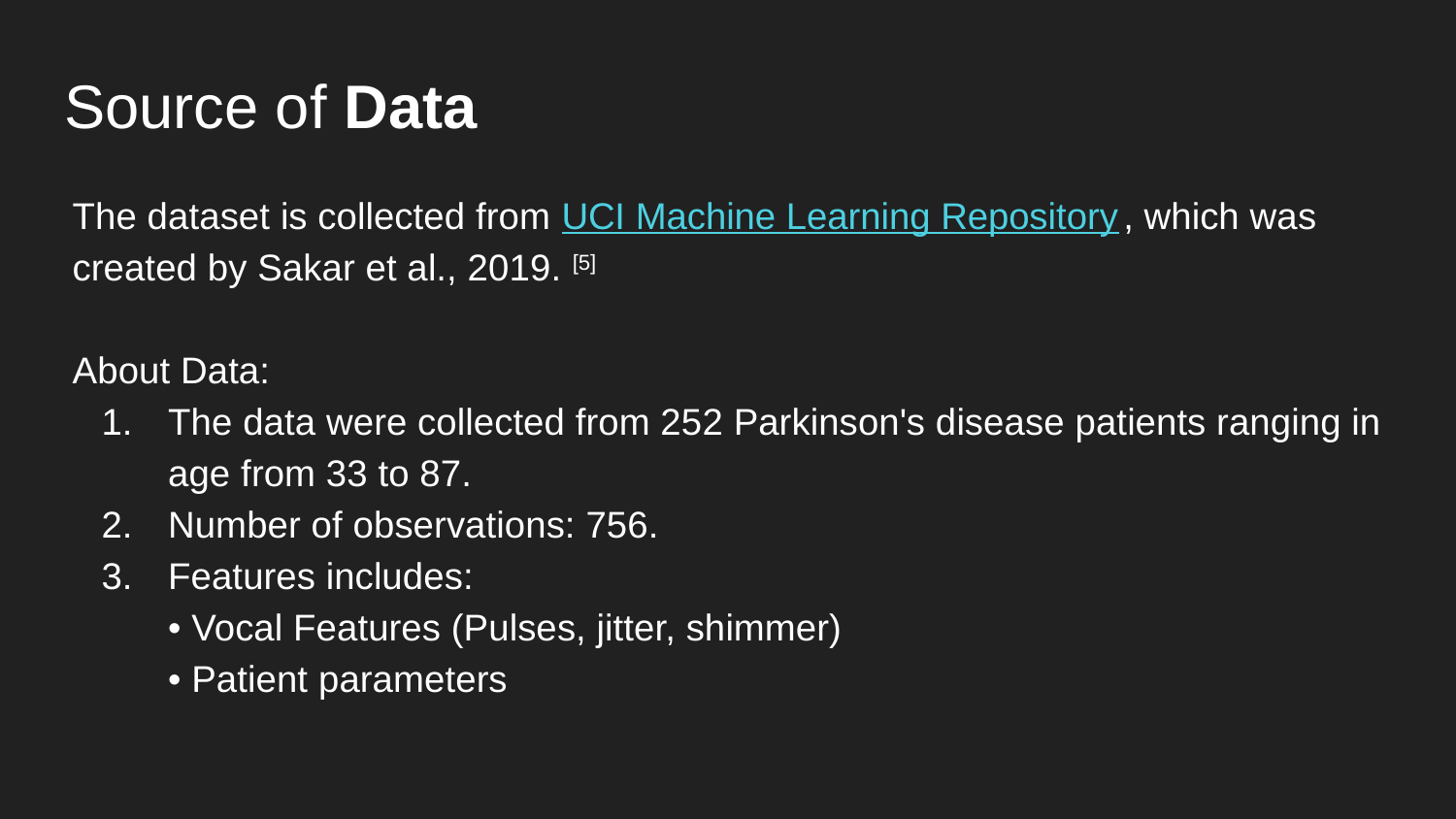

# Source of Data
The dataset is collected from UCI Machine Learning Repository, which was created by Sakar et al., 2019. [5]

About Data:
The data were collected from 252 Parkinson's disease patients ranging in age from 33 to 87.
Number of observations: 756.
Features includes:
• Vocal Features (Pulses, jitter, shimmer)
• Patient parameters